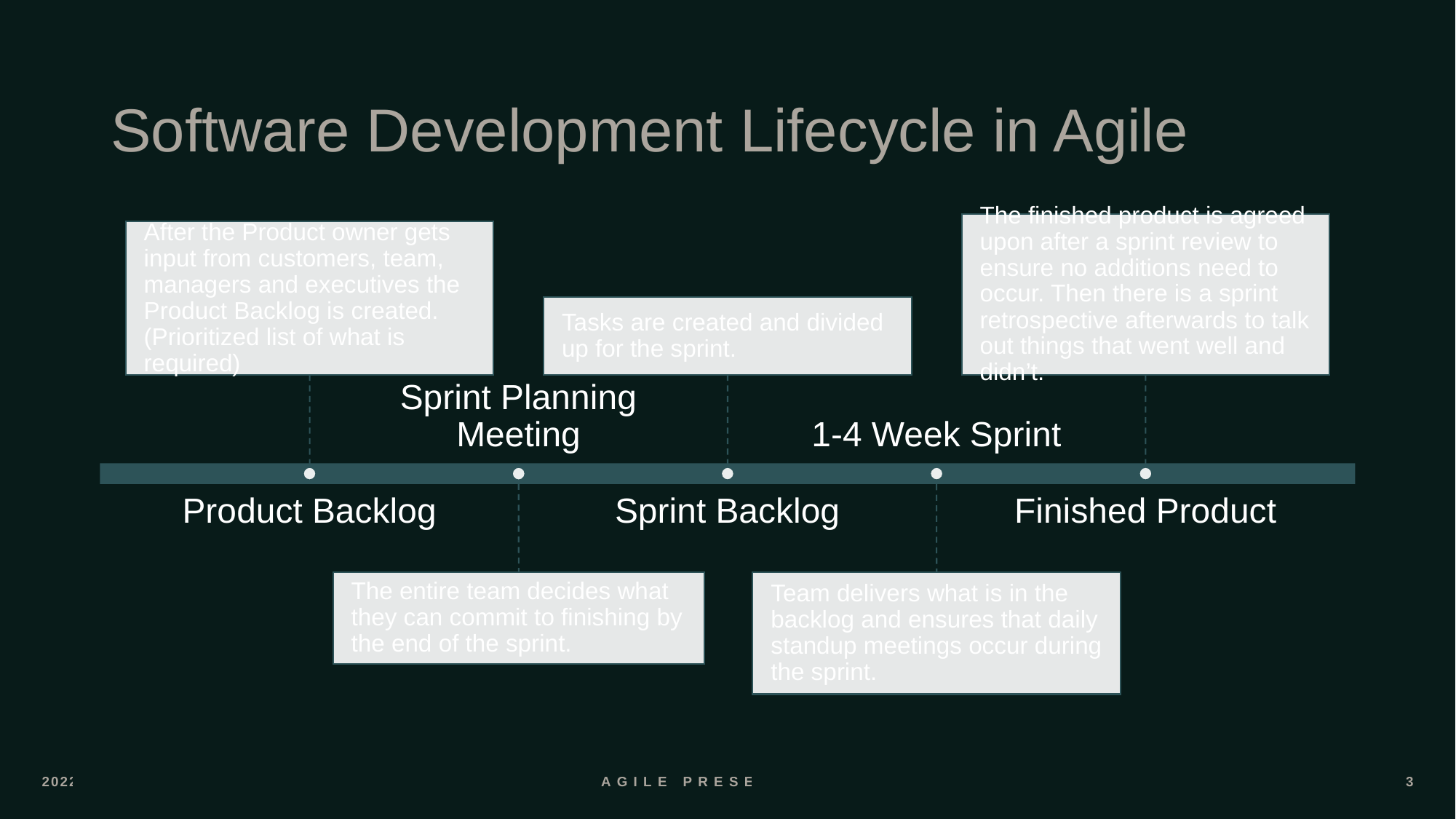

# Software Development Lifecycle in Agile
After the Product owner gets input from customers, team, managers and executives the Product Backlog is created.(Prioritized list of what is required)
Product Backlog
The entire team decides what they can commit to finishing by the end of the sprint.
Sprint Planning Meeting
Tasks are created and divided up for the sprint.
Sprint Backlog
Team delivers what is in the backlog and ensures that daily standup meetings occur during the sprint.
1-4 Week Sprint
The finished product is agreed upon after a sprint review to ensure no additions need to occur. Then there is a sprint retrospective afterwards to talk out things that went well and didn’t.
Finished Product
2022
Agile Presentation
3